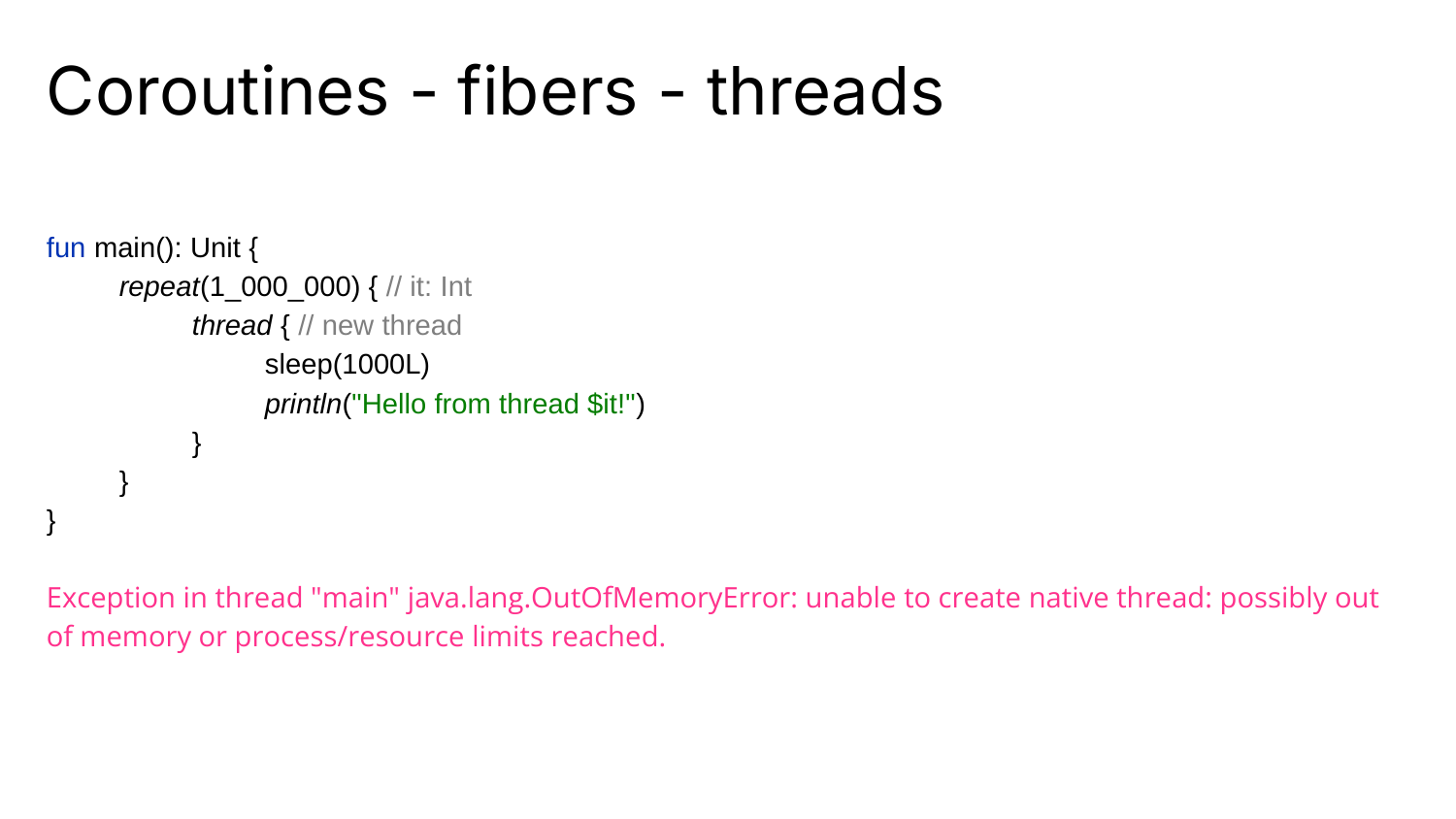

# Coroutines - fibers - threads
fun main(): Unit {
repeat(1_000_000) { // it: Int
thread { // new thread
sleep(1000L)
println("Hello from thread $it!")
}
}
}

Exception in thread "main" java.lang.OutOfMemoryError: unable to create native thread: possibly out of memory or process/resource limits reached.